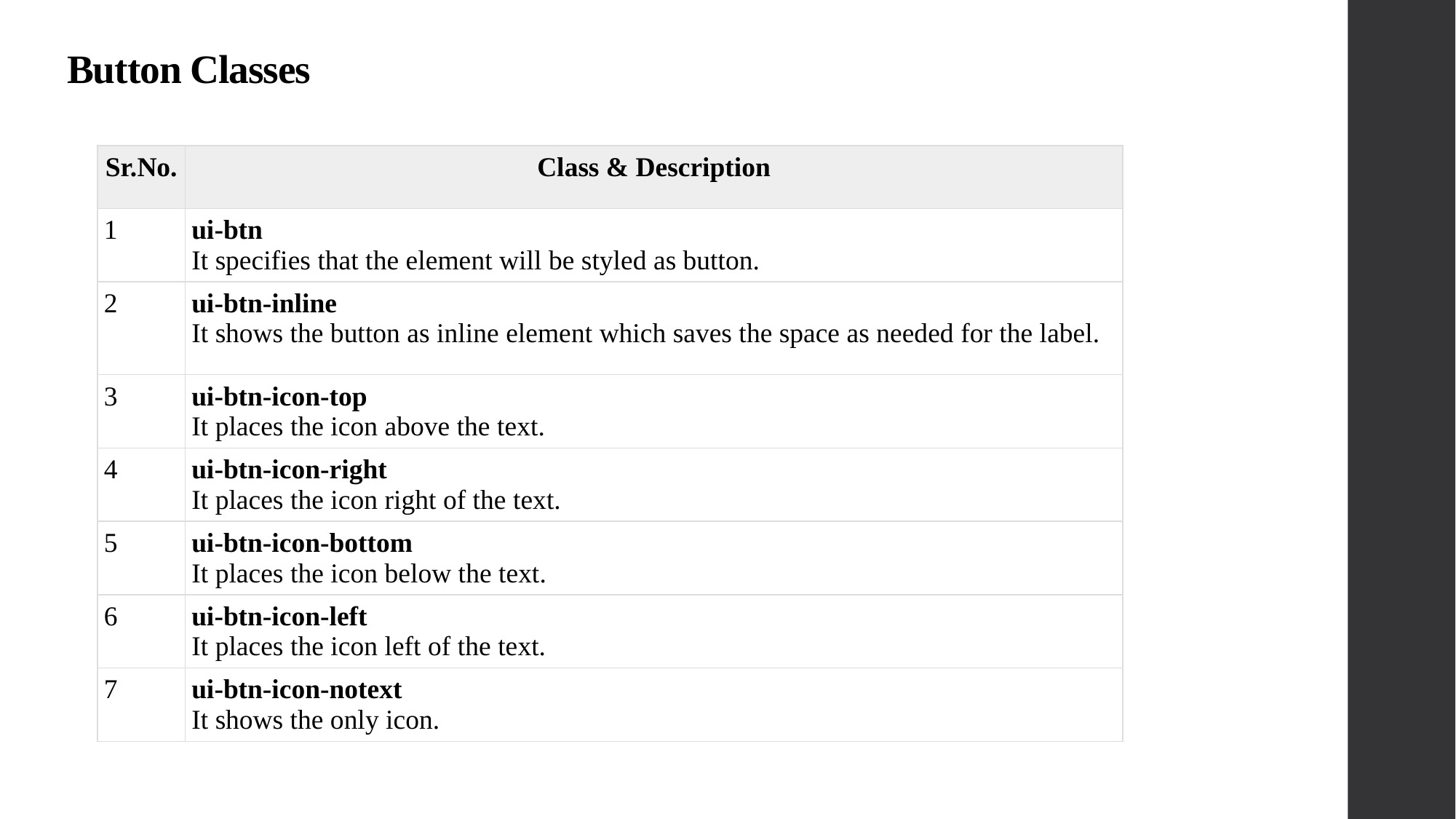

# Button Classes
| Sr.No. | Class & Description |
| --- | --- |
| 1 | ui-btn It specifies that the element will be styled as button. |
| 2 | ui-btn-inline It shows the button as inline element which saves the space as needed for the label. |
| 3 | ui-btn-icon-top It places the icon above the text. |
| 4 | ui-btn-icon-right It places the icon right of the text. |
| 5 | ui-btn-icon-bottom It places the icon below the text. |
| 6 | ui-btn-icon-left It places the icon left of the text. |
| 7 | ui-btn-icon-notext It shows the only icon. |